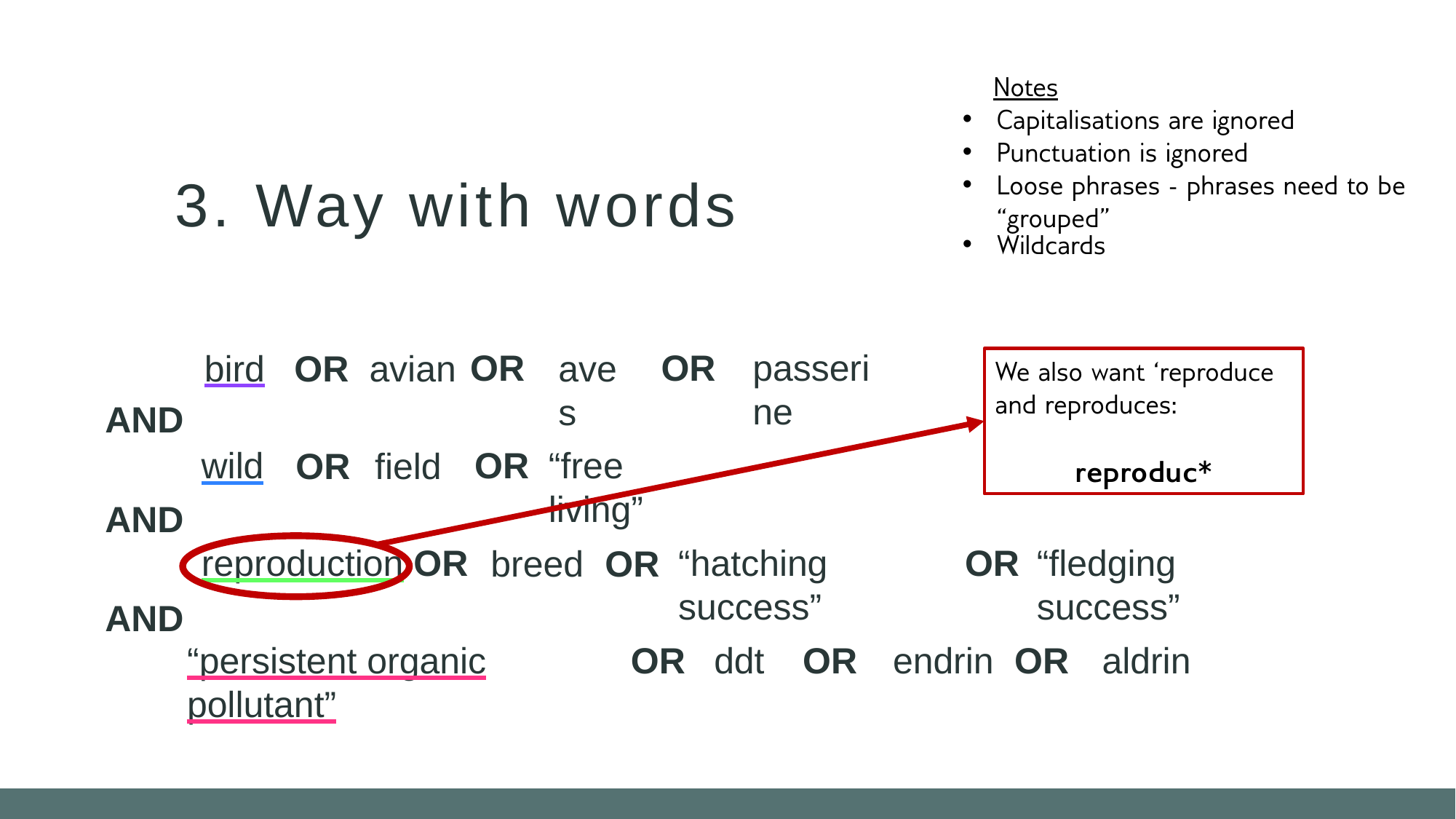

Notes
# 3. Way with words
Capitalisations are ignored
Punctuation is ignored
Loose phrases - phrases need to be “grouped”
Wildcards
OR
passerine
OR
avian
aves
    bird
OR
We also want ‘reproduce and reproduces:

reproduc*
AND
OR
“free living”
wild
OR
field
AND
OR
“hatching success”
OR
“fledging success”
reproduction
OR
breed

AND
OR
“persistent organic pollutant”
OR
OR
endrin
aldrin
 ddt